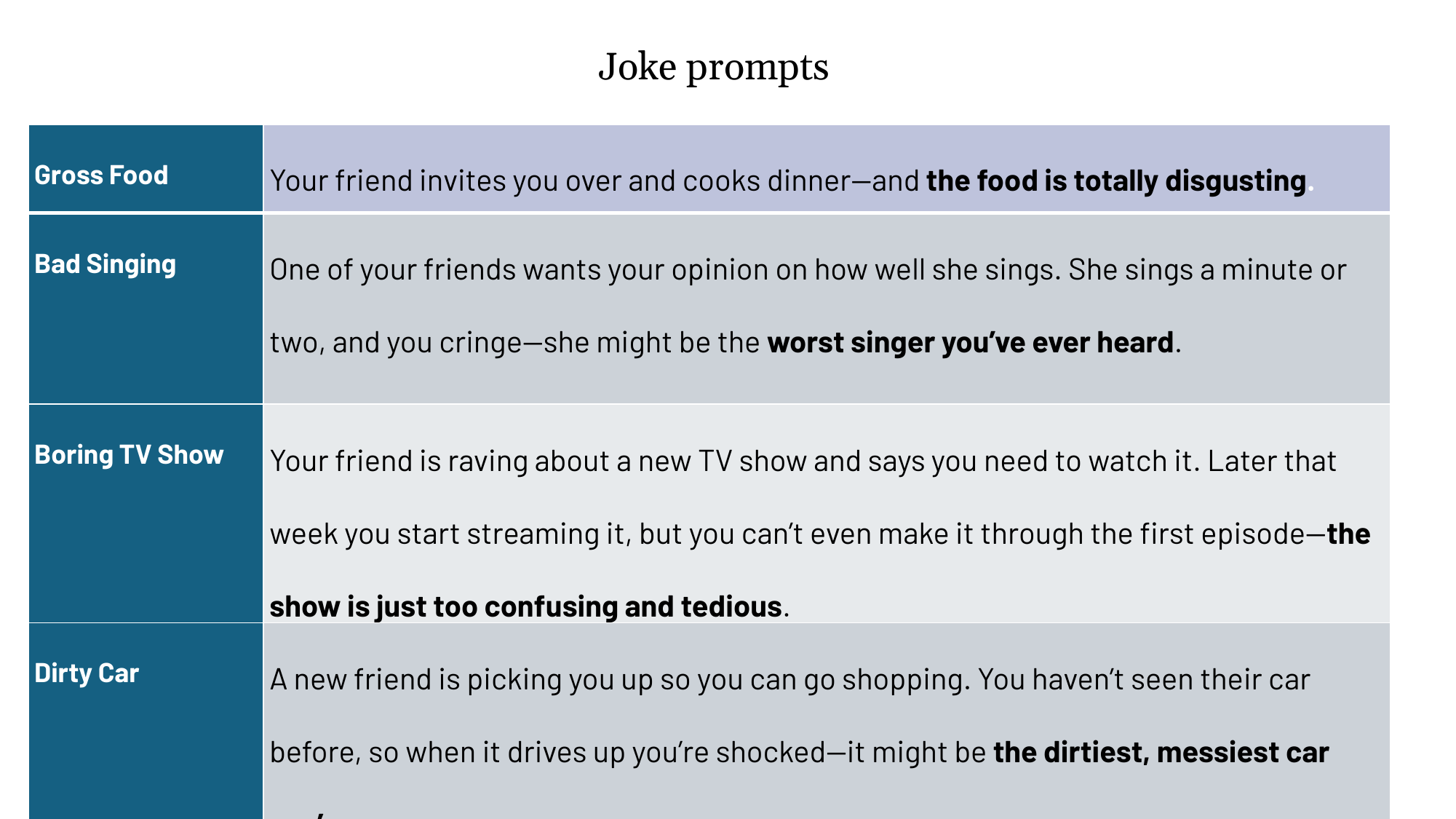

# Joke prompts
| Gross Food | Your friend invites you over and cooks dinner—and the food is totally disgusting. |
| --- | --- |
| Bad Singing | One of your friends wants your opinion on how well she sings. She sings a minute or two, and you cringe—she might be the worst singer you’ve ever heard. |
| Boring TV Show | Your friend is raving about a new TV show and says you need to watch it. Later that week you start streaming it, but you can’t even make it through the first episode—the show is just too confusing and tedious. |
| Dirty Car | A new friend is picking you up so you can go shopping. You haven’t seen their car before, so when it drives up you’re shocked—it might be the dirtiest, messiest car you’ve ever seen. |